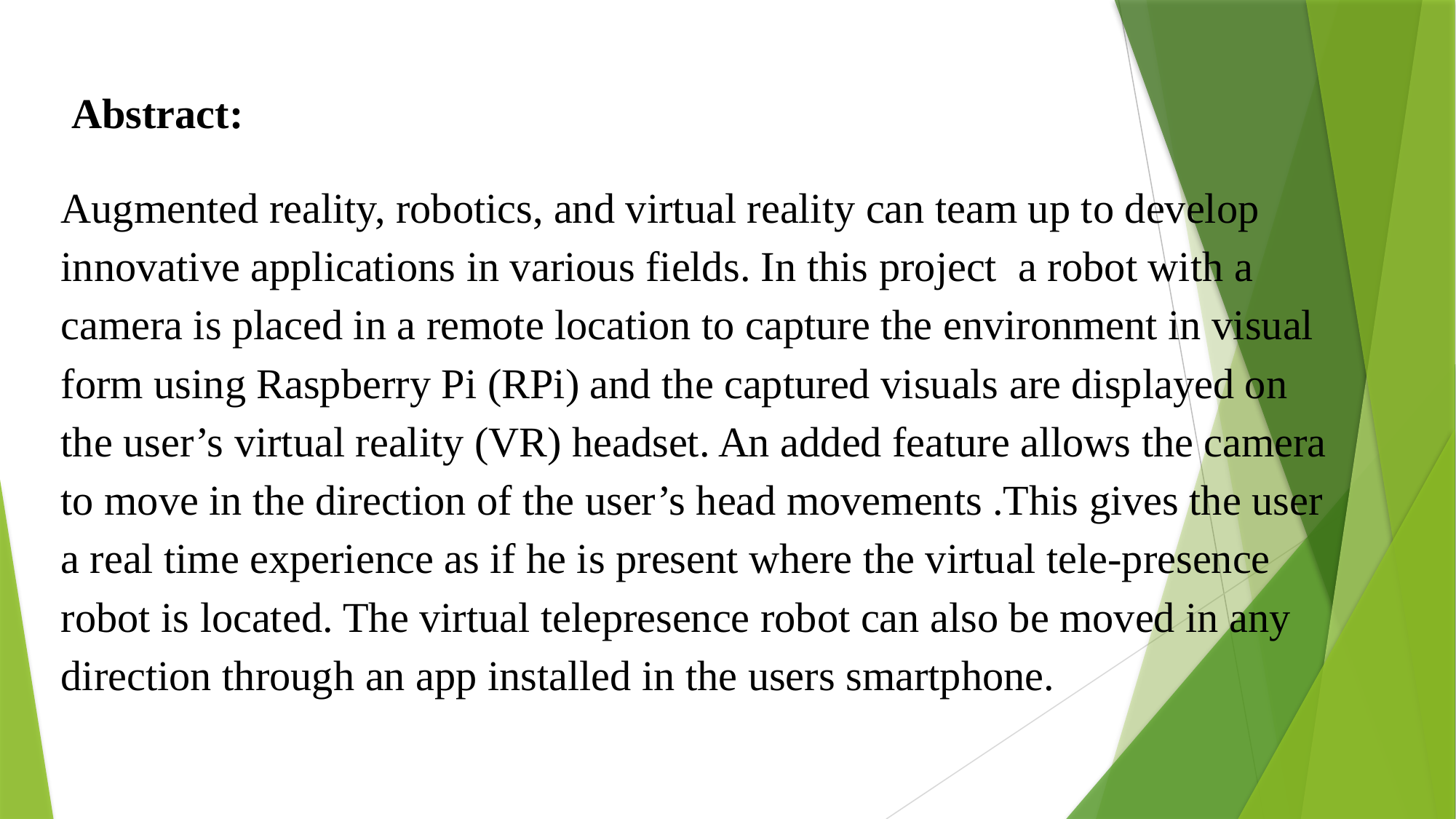

Abstract:
Augmented reality, robotics, and virtual reality can team up to develop innovative applications in various fields. In this project  a robot with a camera is placed in a remote location to capture the environment in visual form using Raspberry Pi (RPi) and the captured visuals are displayed on the user’s virtual reality (VR) headset. An added feature allows the camera to move in the direction of the user’s head movements .This gives the user a real time experience as if he is present where the virtual tele-presence robot is located. The virtual telepresence robot can also be moved in any direction through an app installed in the users smartphone.